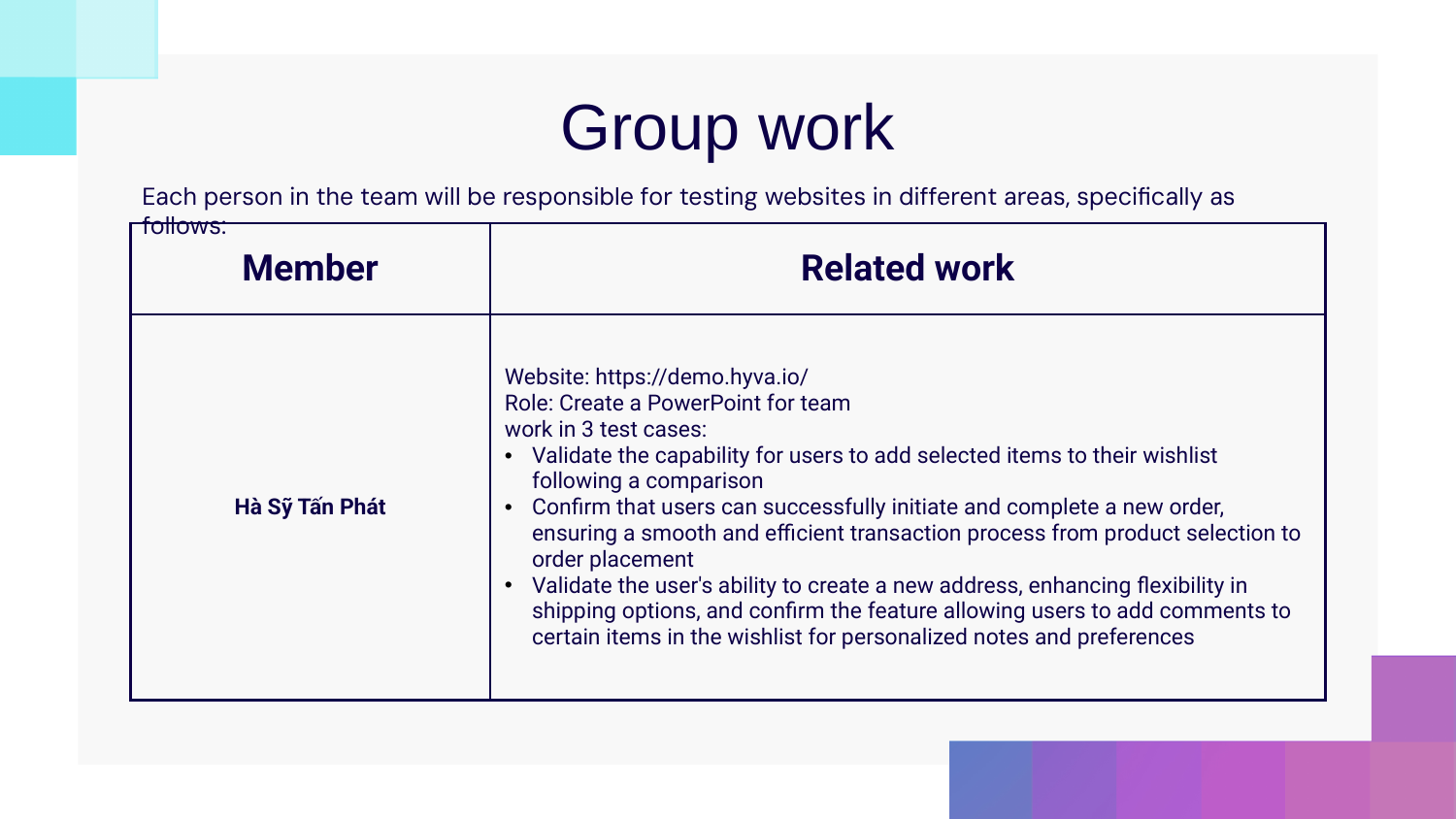

# Group work
Each person in the team will be responsible for testing websites in different areas, specifically as follows:
| Member | Related work |
| --- | --- |
| Hà Sỹ Tấn Phát | Website: https://demo.hyva.io/ Role: Create a PowerPoint for team work in 3 test cases: Validate the capability for users to add selected items to their wishlist following a comparison Confirm that users can successfully initiate and complete a new order, ensuring a smooth and efficient transaction process from product selection to order placement Validate the user's ability to create a new address, enhancing flexibility in shipping options, and confirm the feature allowing users to add comments to certain items in the wishlist for personalized notes and preferences |